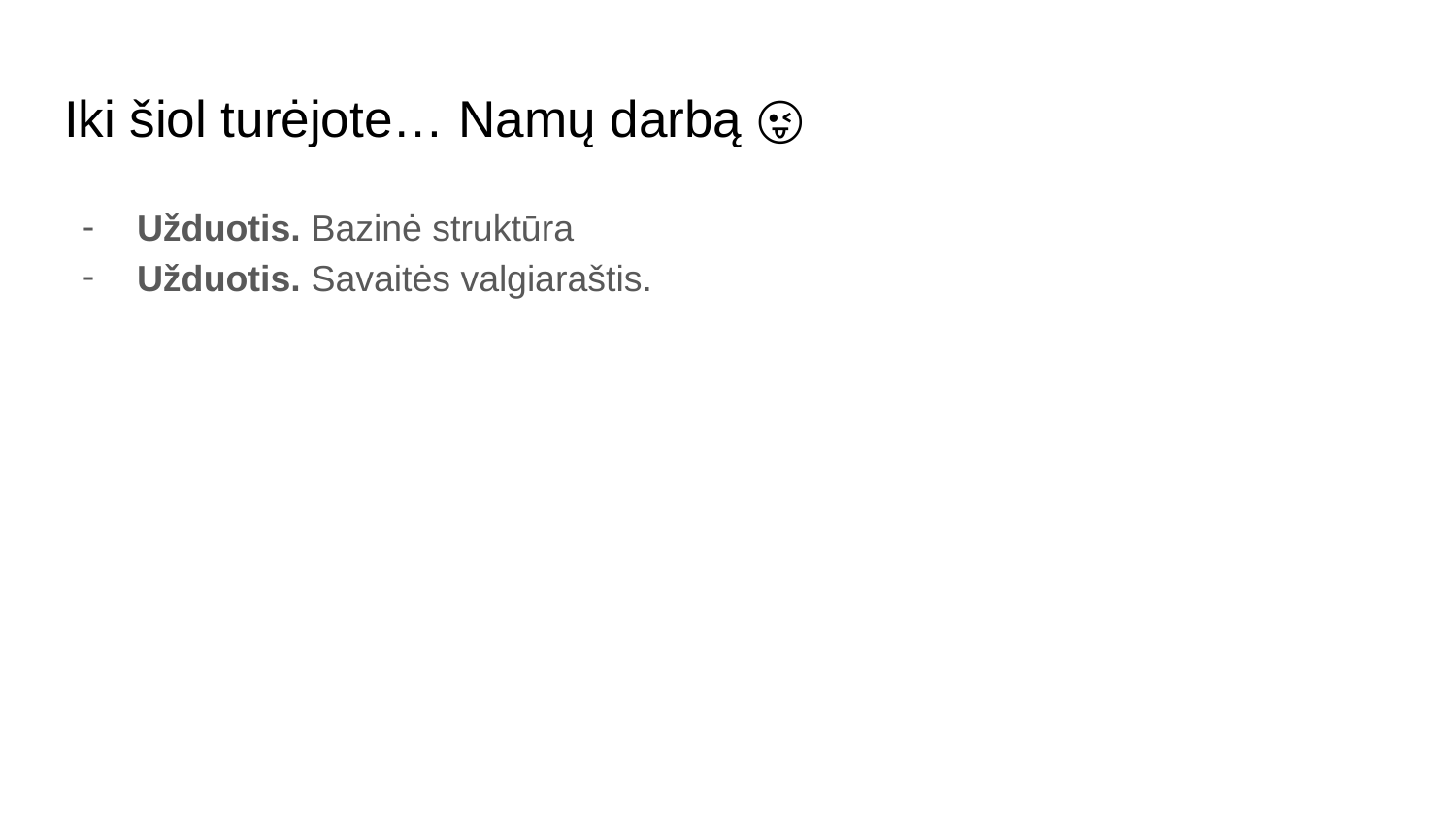

# Iki šiol turėjote… Namų darbą 😜
Užduotis. Bazinė struktūra
Užduotis. Savaitės valgiaraštis.